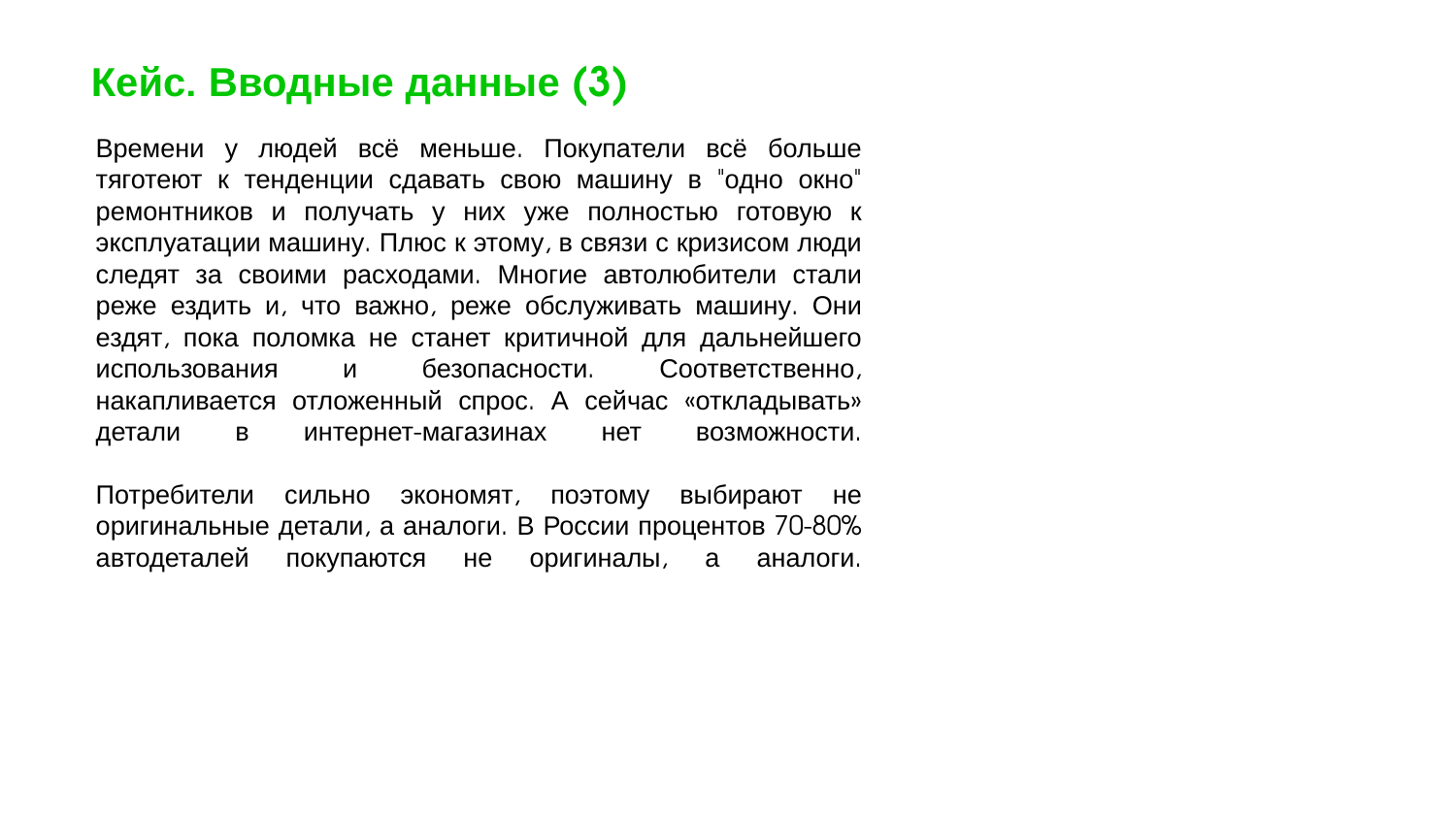

Кейс. Вводные данные (3)
Времени у людей всё меньше. Покупатели всё больше тяготеют к тенденции сдавать свою машину в "одно окно" ремонтников и получать у них уже полностью готовую к эксплуатации машину. Плюс к этому, в связи с кризисом люди следят за своими расходами. Многие автолюбители стали реже ездить и, что важно, реже обслуживать машину. Они ездят, пока поломка не станет критичной для дальнейшего использования и безопасности. Соответственно, накапливается отложенный спрос. А сейчас «откладывать» детали в интернет-магазинах нет возможности.
Потребители сильно экономят, поэтому выбирают не оригинальные детали, а аналоги. В России процентов 70-80% автодеталей покупаются не оригиналы, а аналоги.